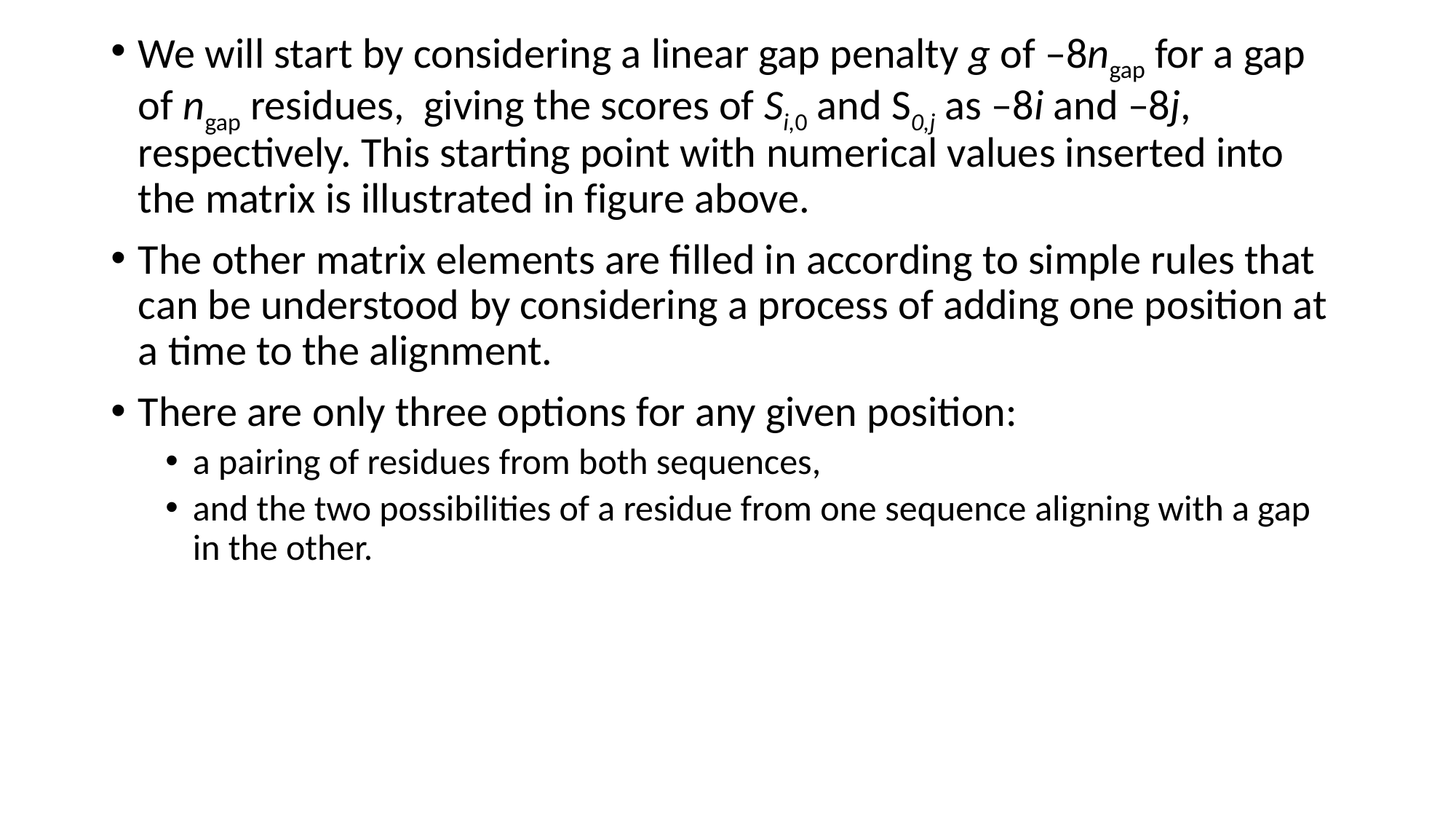

We will start by considering a linear gap penalty g of –8ngap for a gap of ngap residues,  giving the scores of Si,0 and S0,j as –8i and –8j, respectively. This starting point with numerical values inserted into the matrix is illustrated in figure above.
The other matrix elements are filled in according to simple rules that can be understood by considering a process of adding one position at a time to the alignment.
There are only three options for any given position:
a pairing of residues from both sequences,
and the two possibilities of a residue from one sequence aligning with a gap in the other.